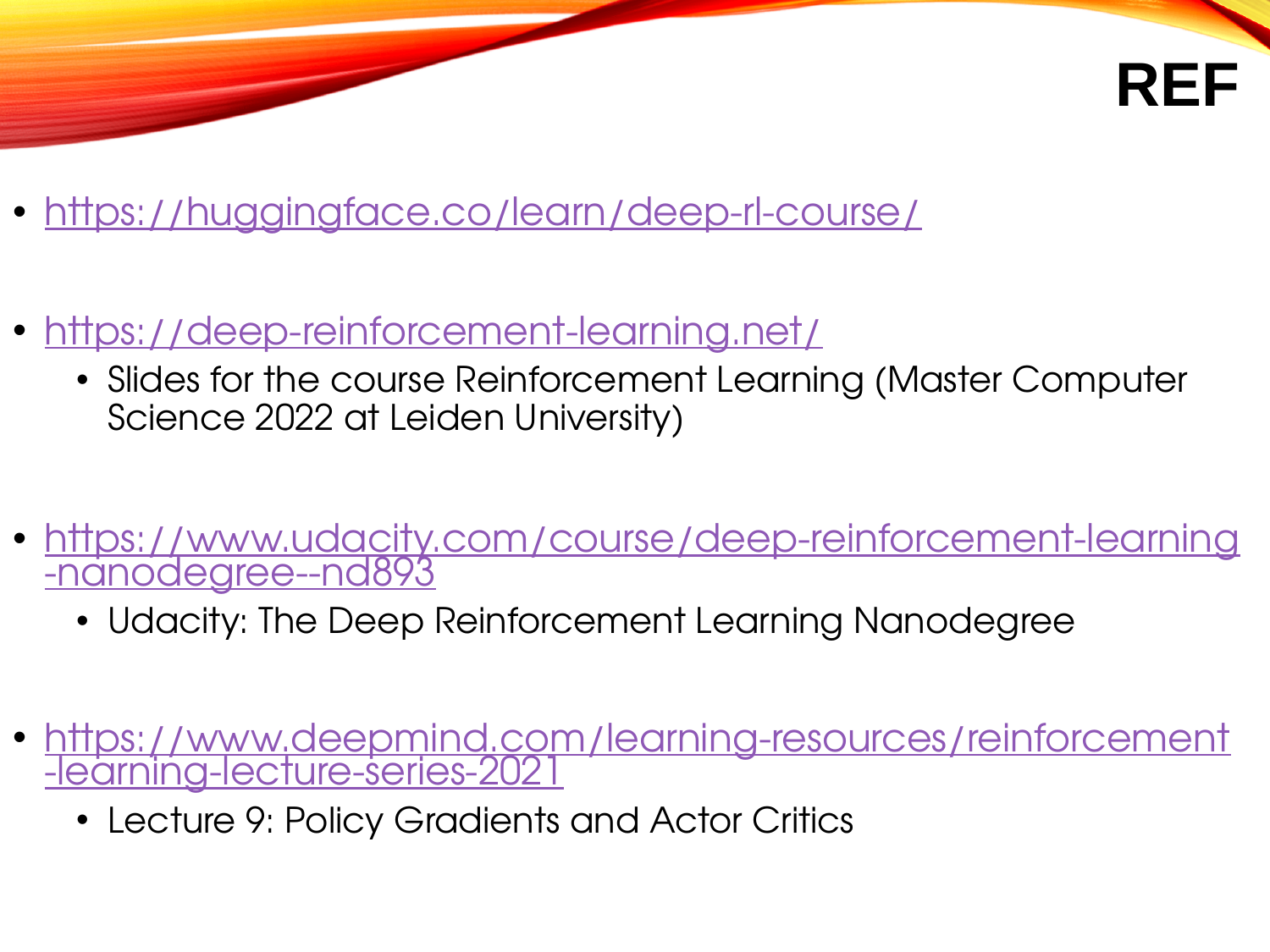

# REF
https://huggingface.co/learn/deep-rl-course/

https://deep-reinforcement-learning.net/
Slides for the course Reinforcement Learning (Master Computer Science 2022 at Leiden University)

https://www.udacity.com/course/deep-reinforcement-learning-nanodegree--nd893
Udacity: The Deep Reinforcement Learning Nanodegree

https://www.deepmind.com/learning-resources/reinforcement-learning-lecture-series-2021
Lecture 9: Policy Gradients and Actor Critics